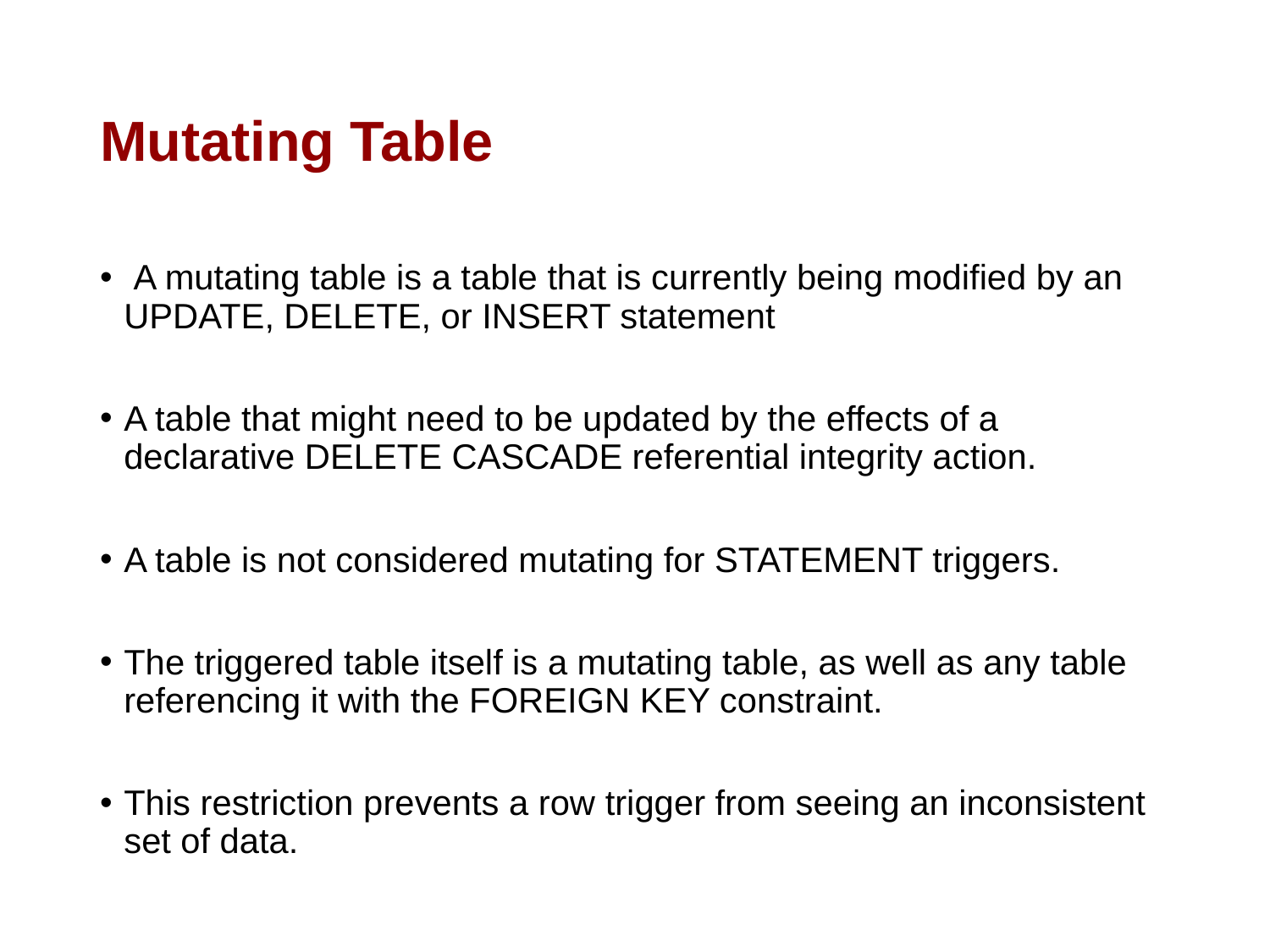

# Mutating Table
 A mutating table is a table that is currently being modified by an UPDATE, DELETE, or INSERT statement

A table that might need to be updated by the effects of a declarative DELETE CASCADE referential integrity action.

A table is not considered mutating for STATEMENT triggers.

The triggered table itself is a mutating table, as well as any table referencing it with the FOREIGN KEY constraint.

This restriction prevents a row trigger from seeing an inconsistent set of data.